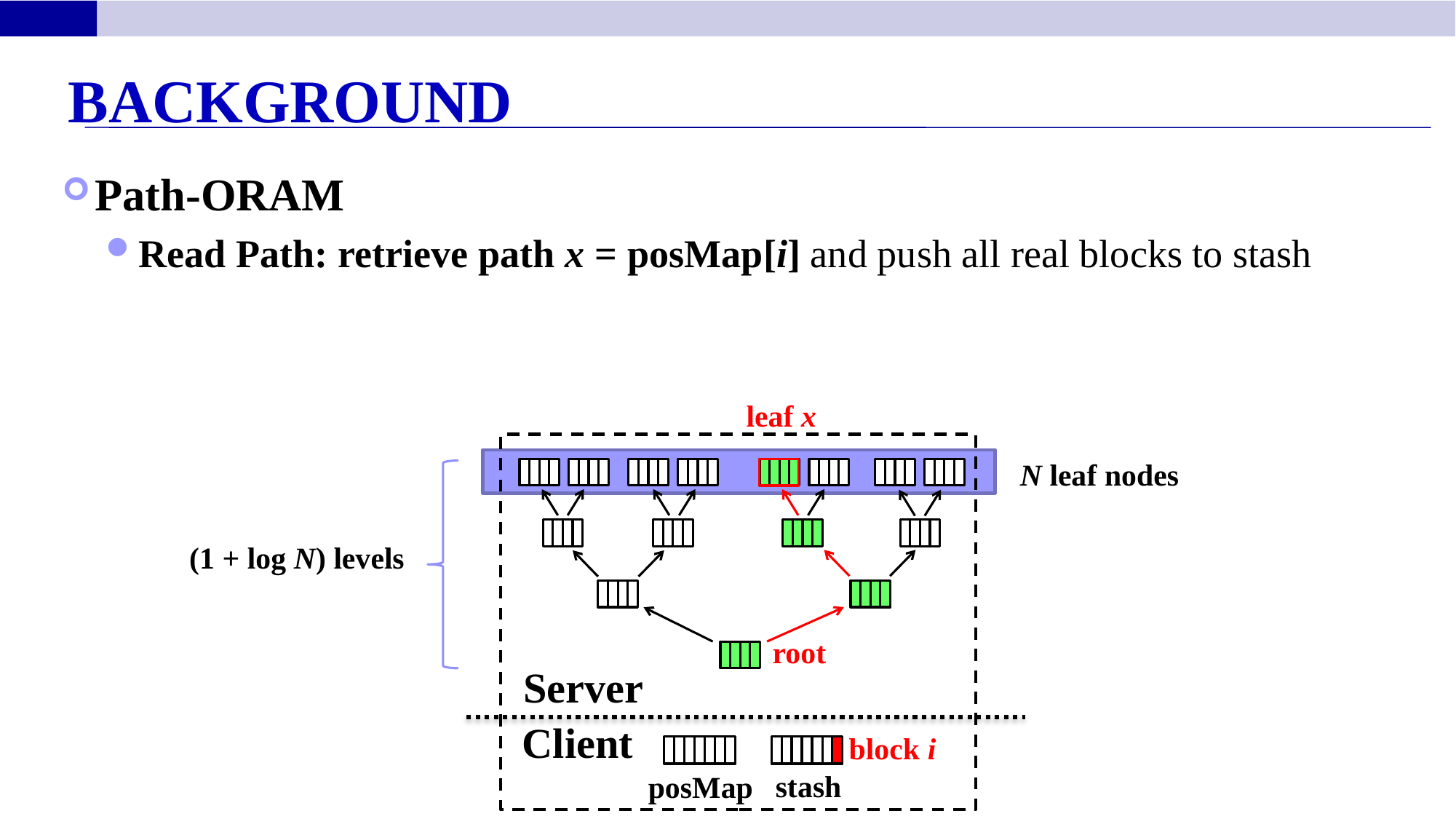

Background
Path-ORAM
Read Path: retrieve path x = posMap[i] and push all real blocks to stash
leaf x

N leaf nodes

(1 + log N) levels
root
Server
Client
block i

stash
posMap